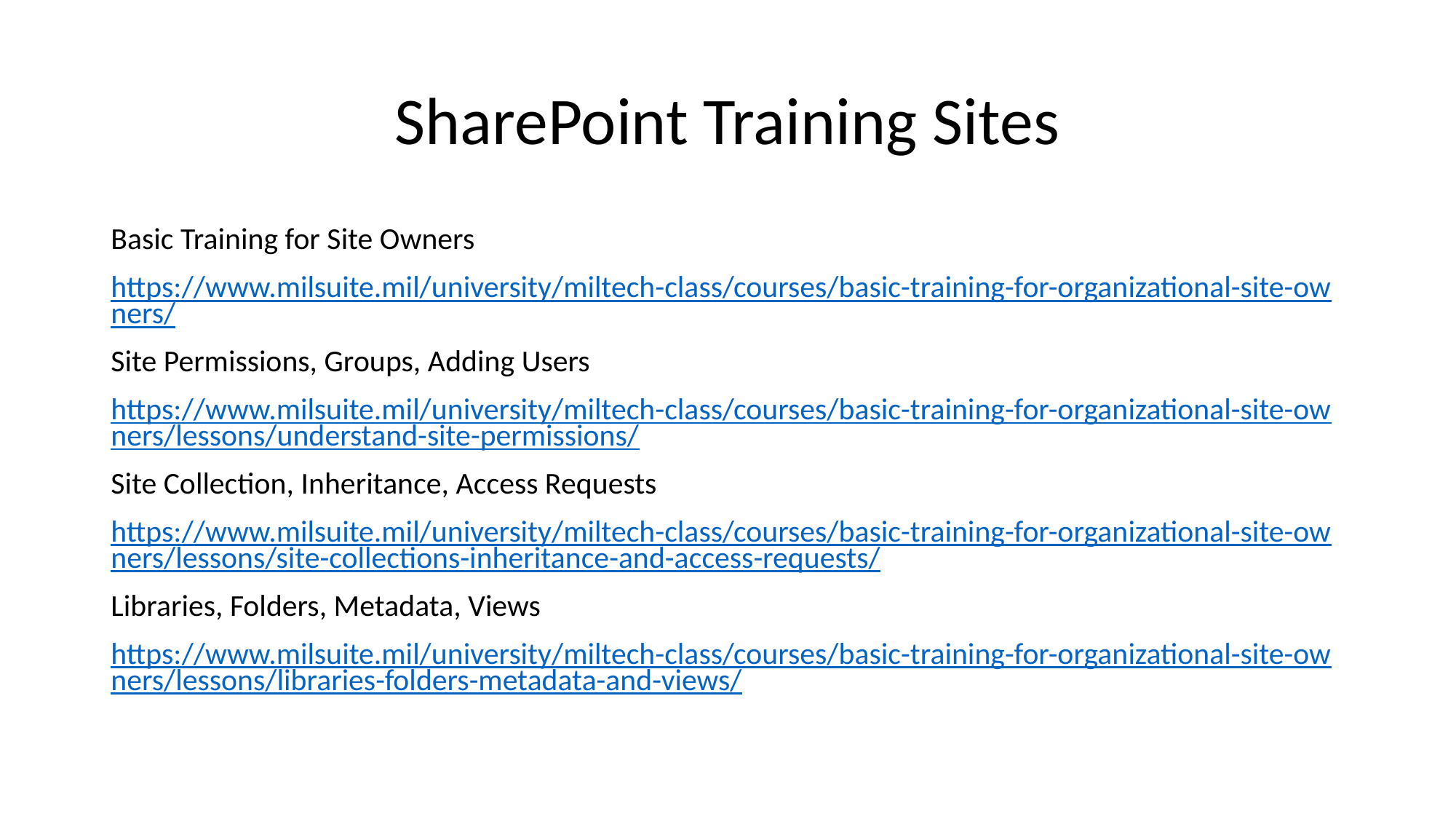

# SharePoint Training Sites
Basic Training for Site Owners
https://www.milsuite.mil/university/miltech-class/courses/basic-training-for-organizational-site-owners/
Site Permissions, Groups, Adding Users
https://www.milsuite.mil/university/miltech-class/courses/basic-training-for-organizational-site-owners/lessons/understand-site-permissions/
Site Collection, Inheritance, Access Requests
https://www.milsuite.mil/university/miltech-class/courses/basic-training-for-organizational-site-owners/lessons/site-collections-inheritance-and-access-requests/
Libraries, Folders, Metadata, Views
https://www.milsuite.mil/university/miltech-class/courses/basic-training-for-organizational-site-owners/lessons/libraries-folders-metadata-and-views/